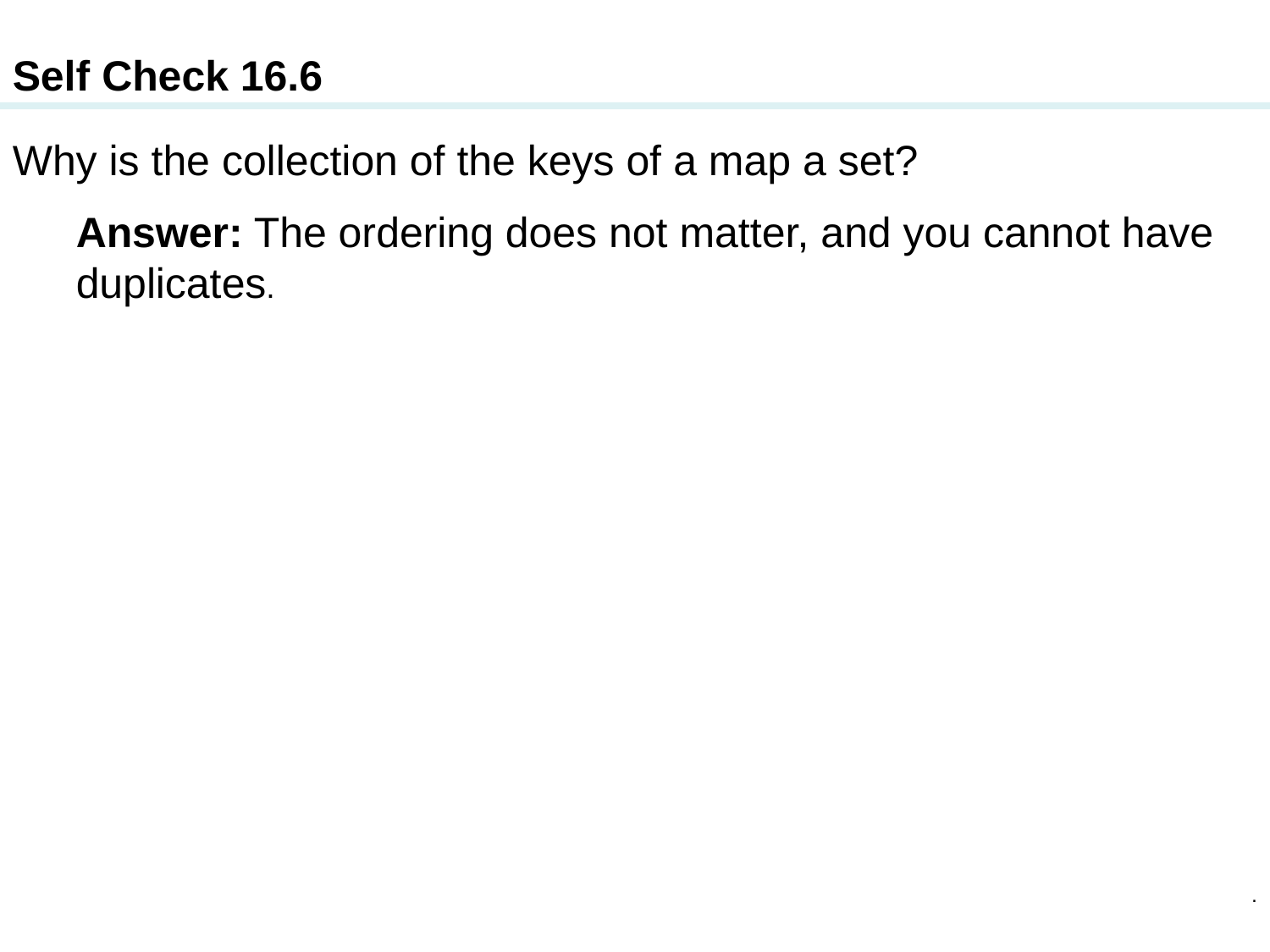

Self Check 16.6
Why is the collection of the keys of a map a set?
Answer: The ordering does not matter, and you cannot have duplicates.